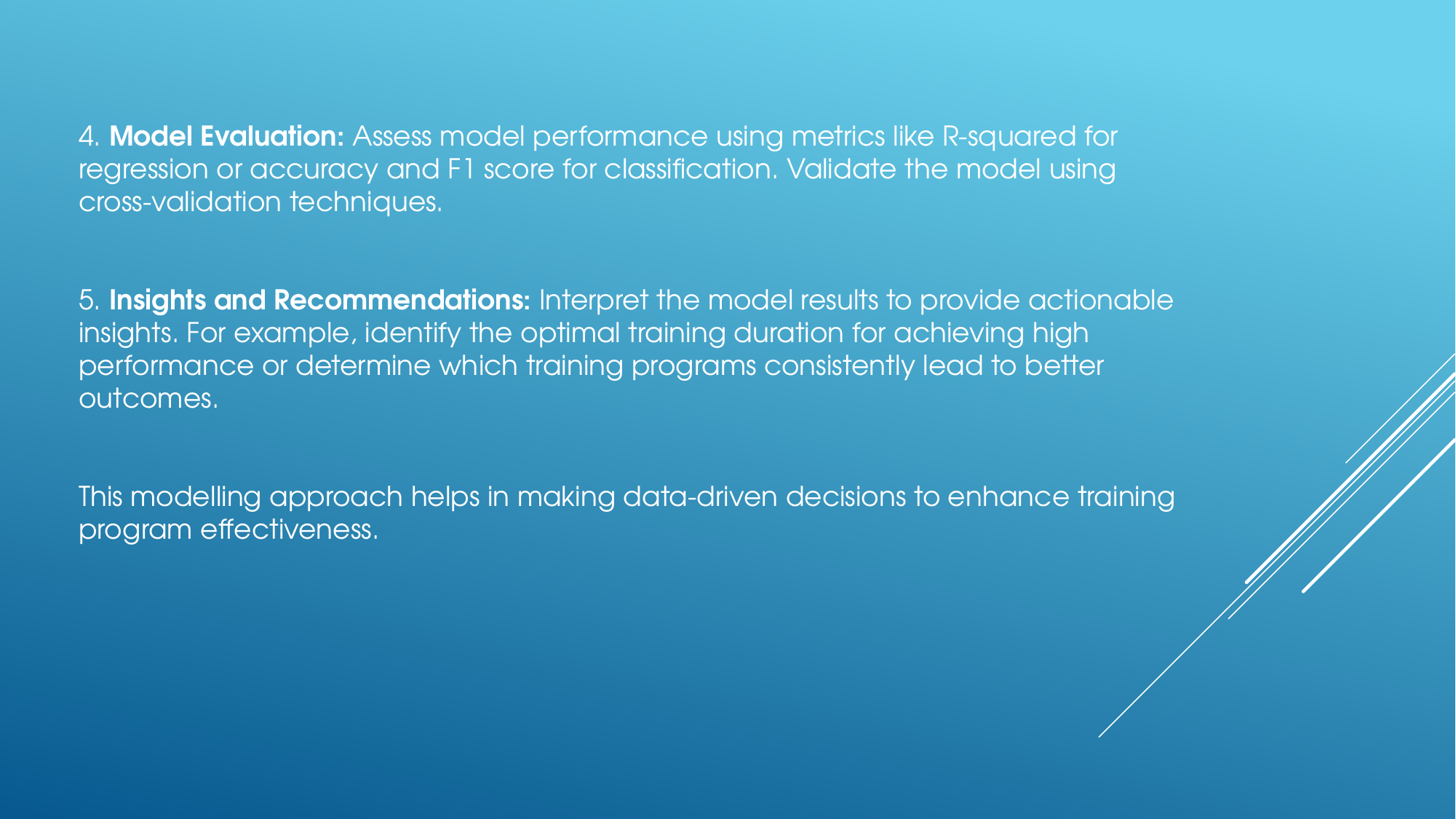

4. Model Evaluation: Assess model performance using metrics like R-squared for regression or accuracy and F1 score for classification. Validate the model using cross-validation techniques.

5. Insights and Recommendations: Interpret the model results to provide actionable insights. For example, identify the optimal training duration for achieving high performance or determine which training programs consistently lead to better outcomes.

This modelling approach helps in making data-driven decisions to enhance training program effectiveness.